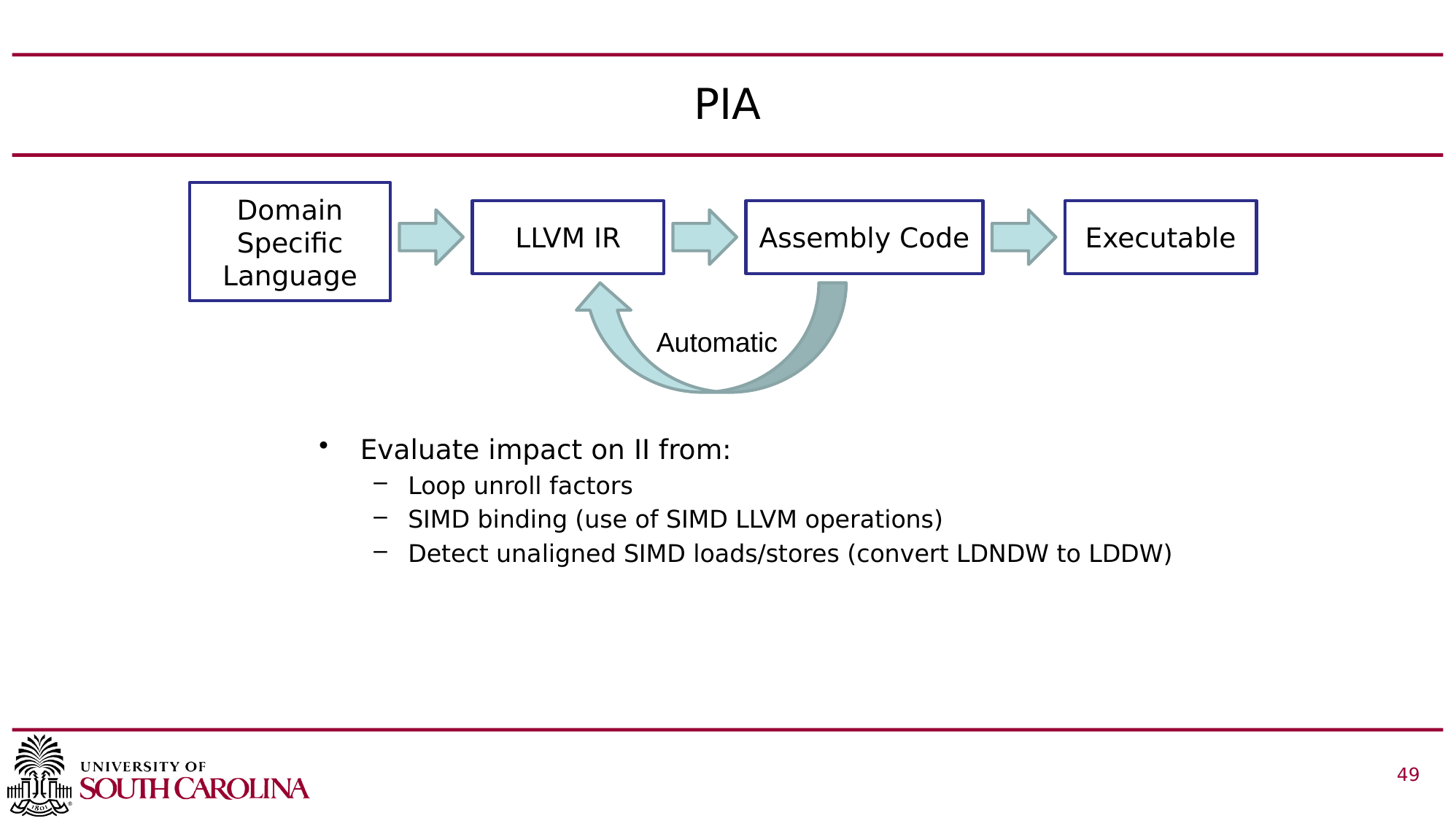

# PIA
Domain Specific Language
LLVM IR
Assembly Code
Executable

Automatic
Evaluate impact on II from:
Loop unroll factors
SIMD binding (use of SIMD LLVM operations)
Detect unaligned SIMD loads/stores (convert LDNDW to LDDW)

 			 49